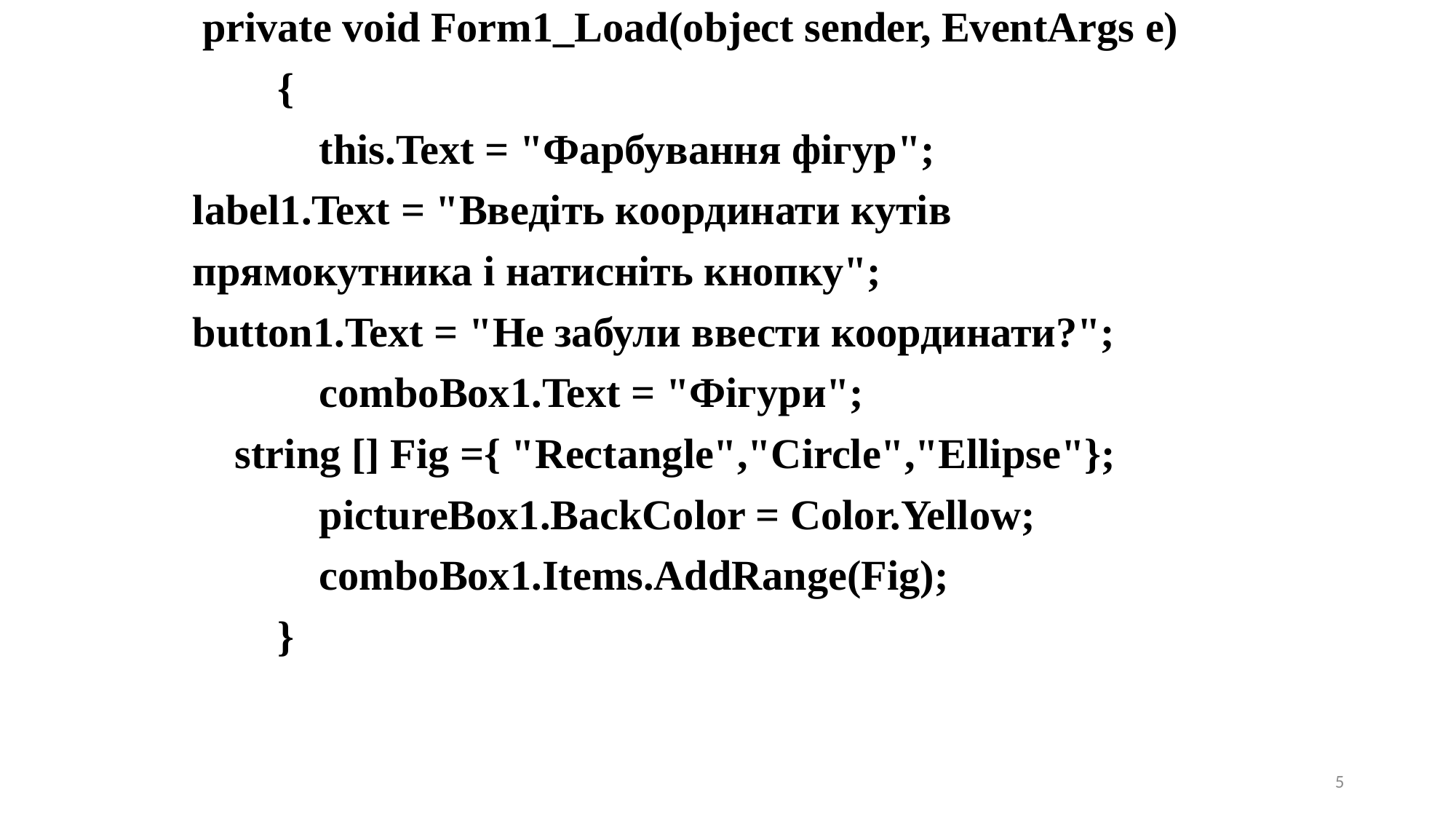

private void Form1_Load(object sender, EventArgs e)
        {
            this.Text = "Фарбування фігур";
label1.Text = "Введіть координати кутів
прямокутника і натисніть кнопку";
button1.Text = "Не забули ввести координати?";
            comboBox1.Text = "Фігури";
    string [] Fig ={ "Rectangle","Circle","Ellipse"};
            pictureBox1.BackColor = Color.Yellow;
            comboBox1.Items.AddRange(Fig);
        }
5